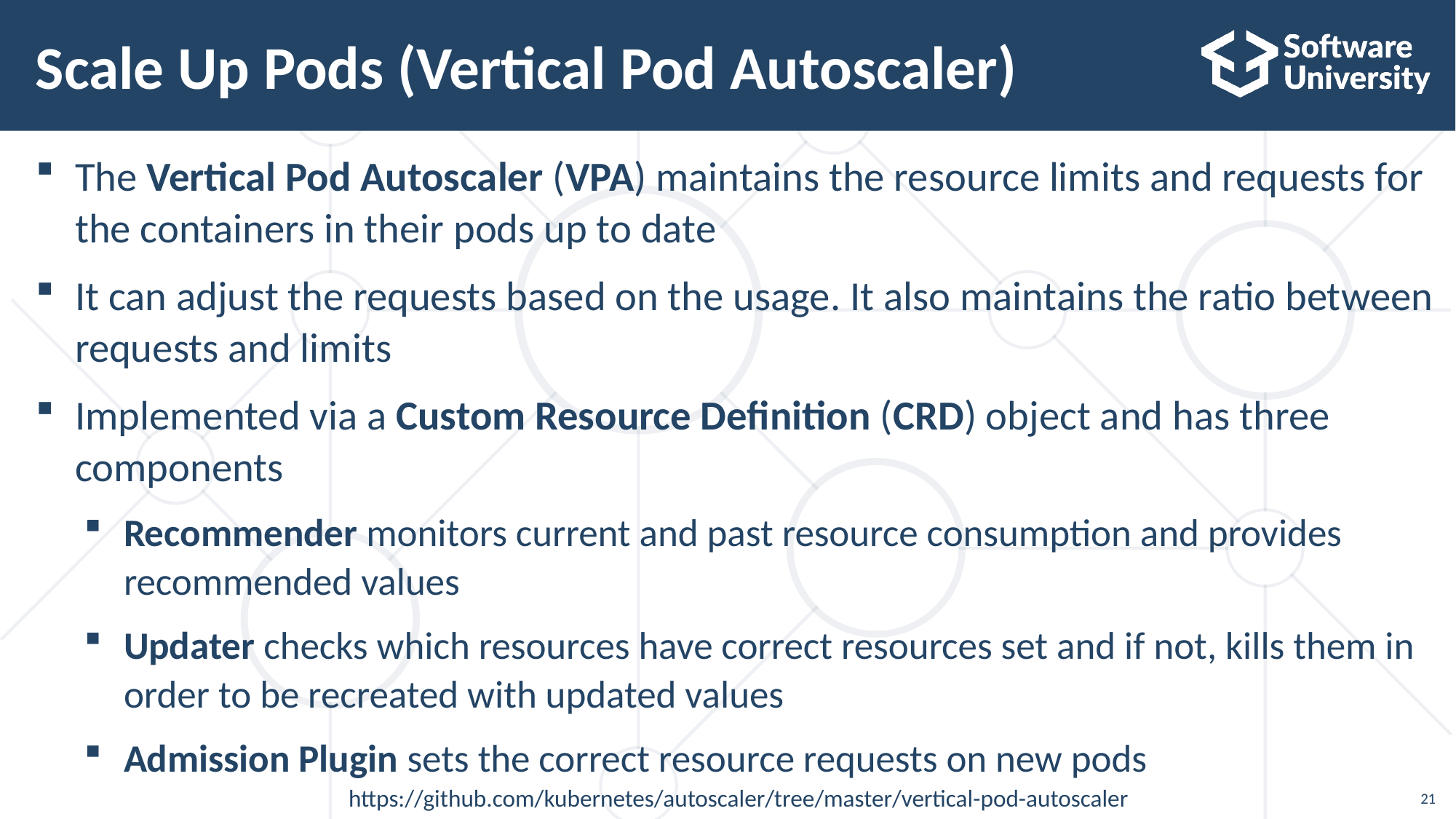

# Scale Up Pods (Vertical Pod Autoscaler)
The Vertical Pod Autoscaler (VPA) maintains the resource limits and requests for the containers in their pods up to date
It can adjust the requests based on the usage. It also maintains the ratio between requests and limits
Implemented via a Custom Resource Definition (CRD) object and has three components
Recommender monitors current and past resource consumption and provides recommended values
Updater checks which resources have correct resources set and if not, kills them in order to be recreated with updated values
Admission Plugin sets the correct resource requests on new pods
https://github.com/kubernetes/autoscaler/tree/master/vertical-pod-autoscaler
21